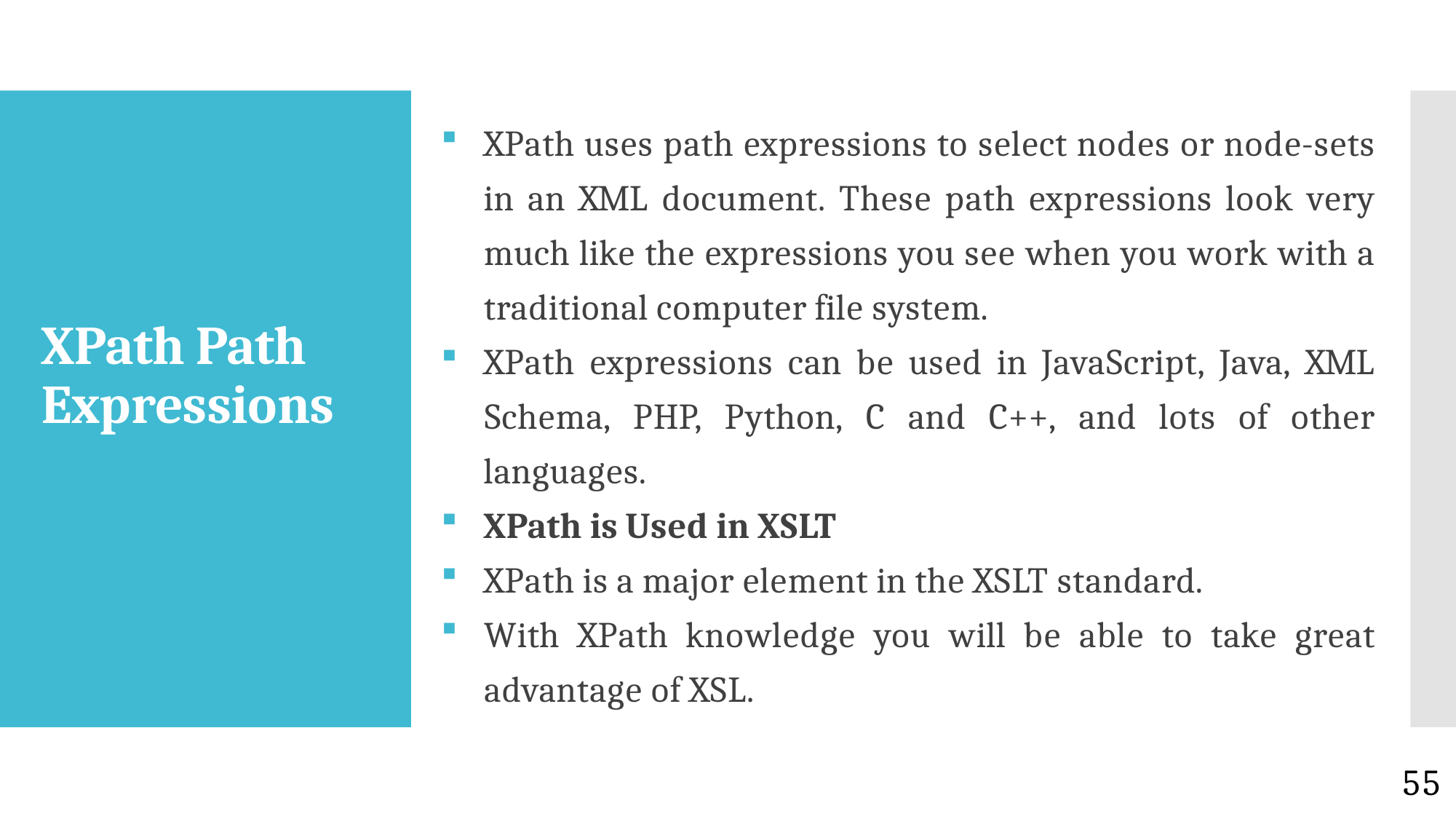

XPath uses path expressions to select nodes or node-sets in an XML document. These path expressions look very much like the expressions you see when you work with a traditional computer file system.
XPath expressions can be used in JavaScript, Java, XML Schema, PHP, Python, C and C++, and lots of other languages.
XPath is Used in XSLT
XPath is a major element in the XSLT standard.
With XPath knowledge you will be able to take great advantage of XSL.

# XPath Path Expressions
55